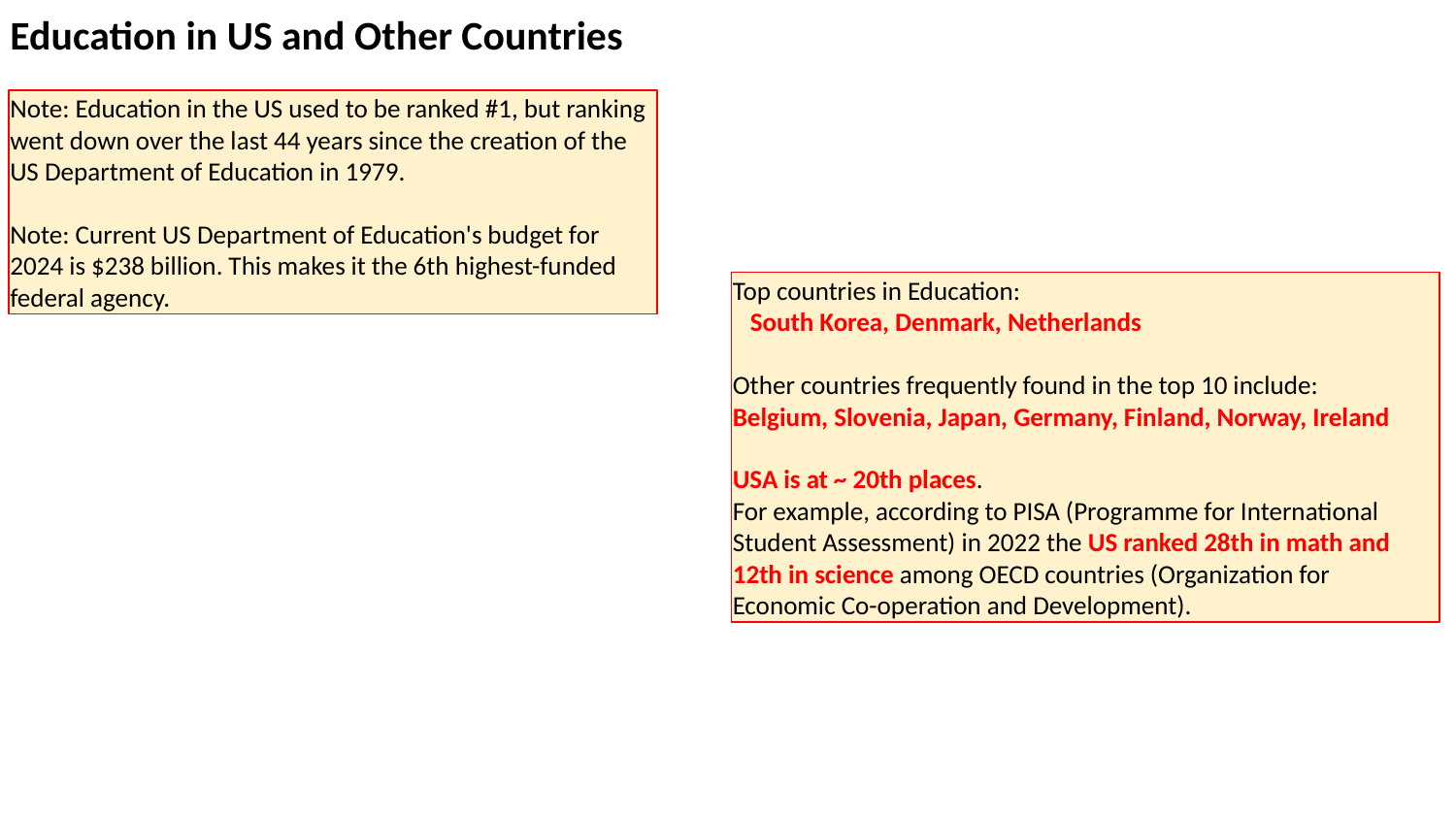

Education in US and Other Countries
Note: Education in the US used to be ranked #1, but ranking went down over the last 44 years since the creation of the US Department of Education in 1979.

Note: Current US Department of Education's budget for 2024 is $238 billion. This makes it the 6th highest-funded federal agency.
Top countries in Education:
   South Korea, Denmark, Netherlands

Other countries frequently found in the top 10 include:
Belgium, Slovenia, Japan, Germany, Finland, Norway, Ireland

USA is at ~ 20th places.
For example, according to PISA (Programme for International Student Assessment) in 2022 the US ranked 28th in math and 12th in science among OECD countries (Organization for Economic Co-operation and Development).